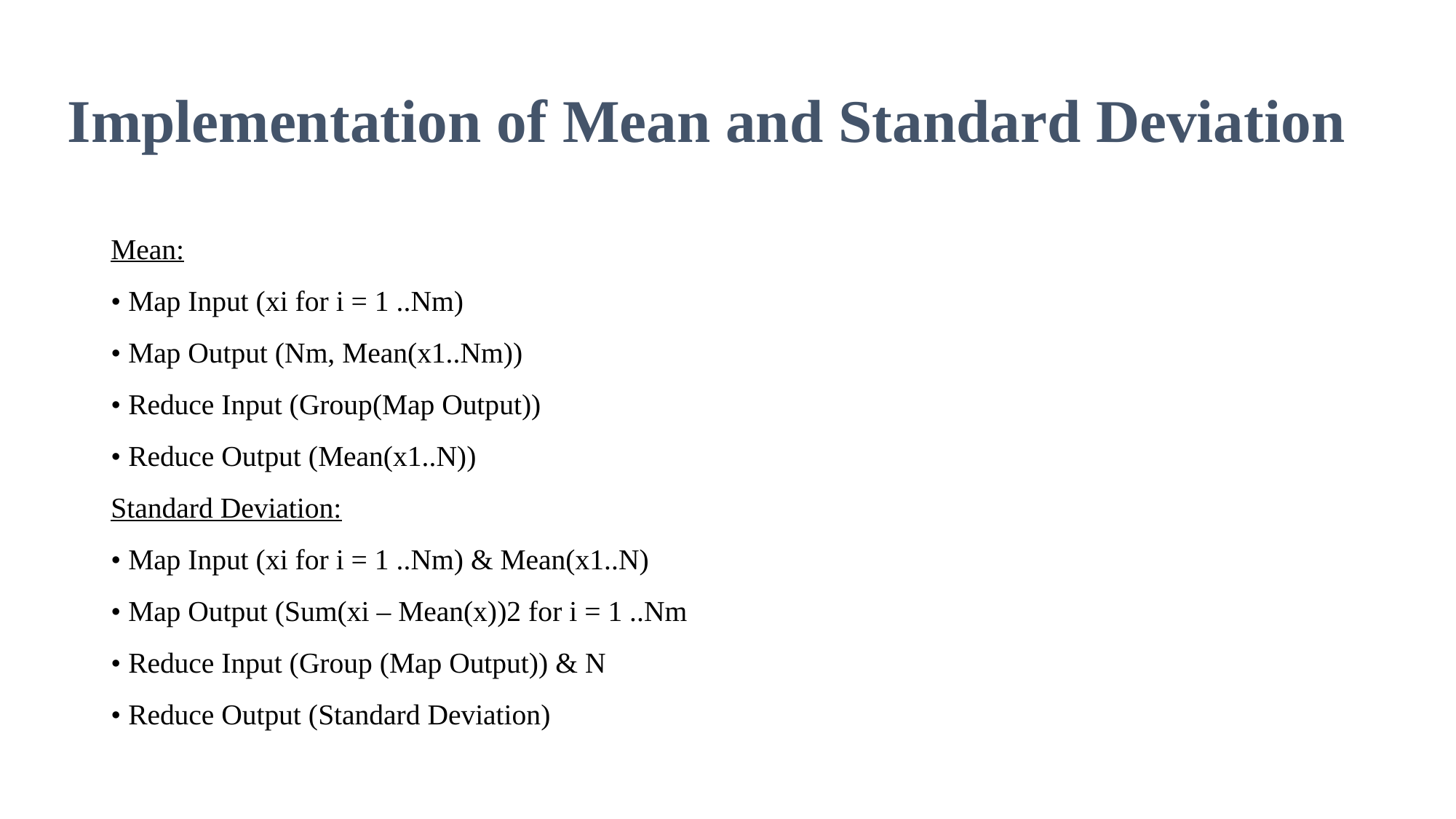

# Implementation of Mean and Standard Deviation
Mean:
• Map Input (xi for i = 1 ..Nm)
• Map Output (Nm, Mean(x1..Nm))
• Reduce Input (Group(Map Output))
• Reduce Output (Mean(x1..N))
Standard Deviation:
• Map Input (xi for i = 1 ..Nm) & Mean(x1..N)
• Map Output (Sum(xi – Mean(x))2 for i = 1 ..Nm
• Reduce Input (Group (Map Output)) & N
• Reduce Output (Standard Deviation)